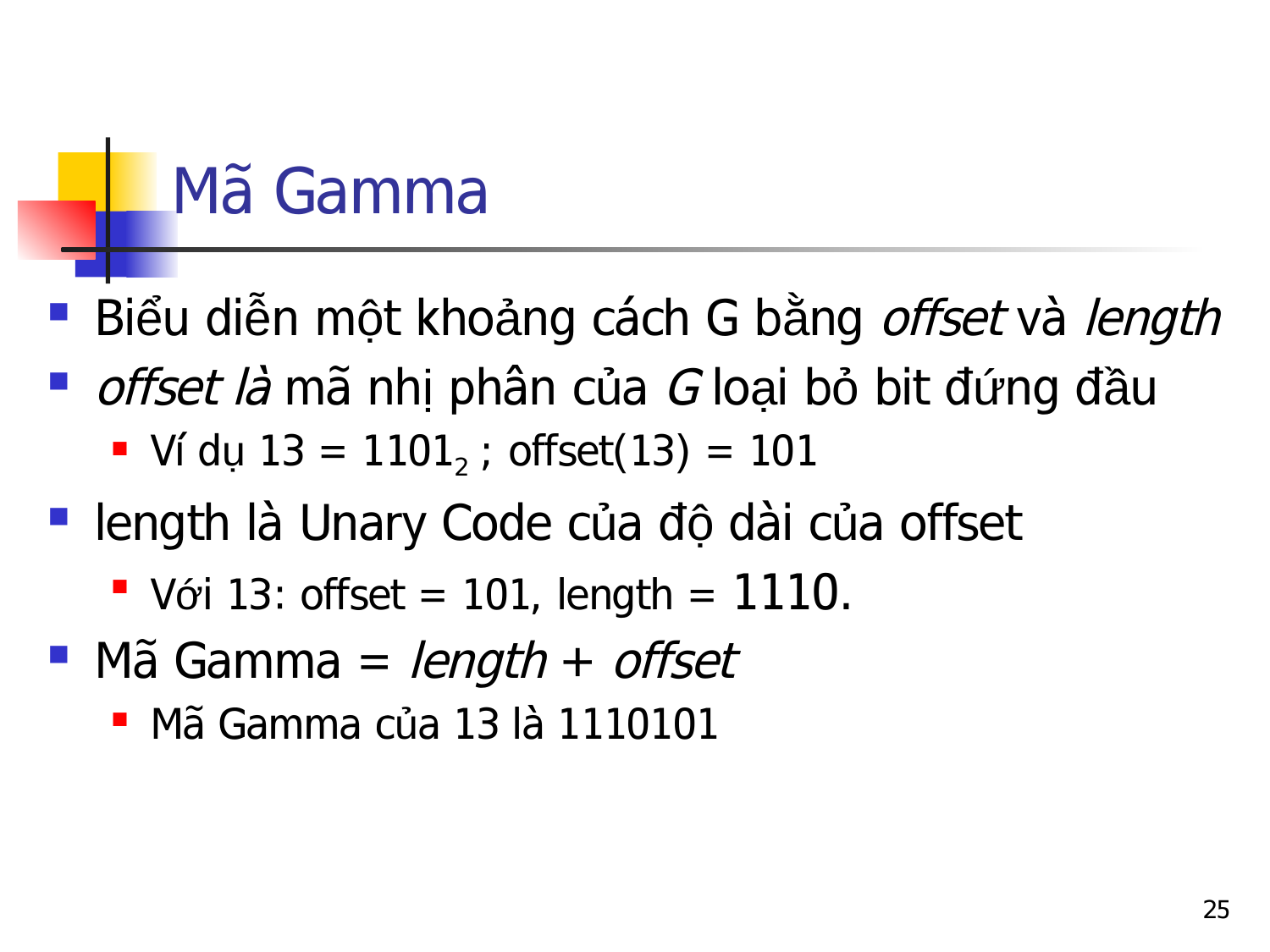

# Mã Gamma
Biểu diễn một khoảng cách G bằng offset và length
offset là mã nhị phân của G loại bỏ bit đứng đầu
Ví dụ 13 = 11012 ; offset(13) = 101
length là Unary Code của độ dài của offset
Với 13: offset = 101, length = 1110.
Mã Gamma = length + offset
Mã Gamma của 13 là 1110101
25